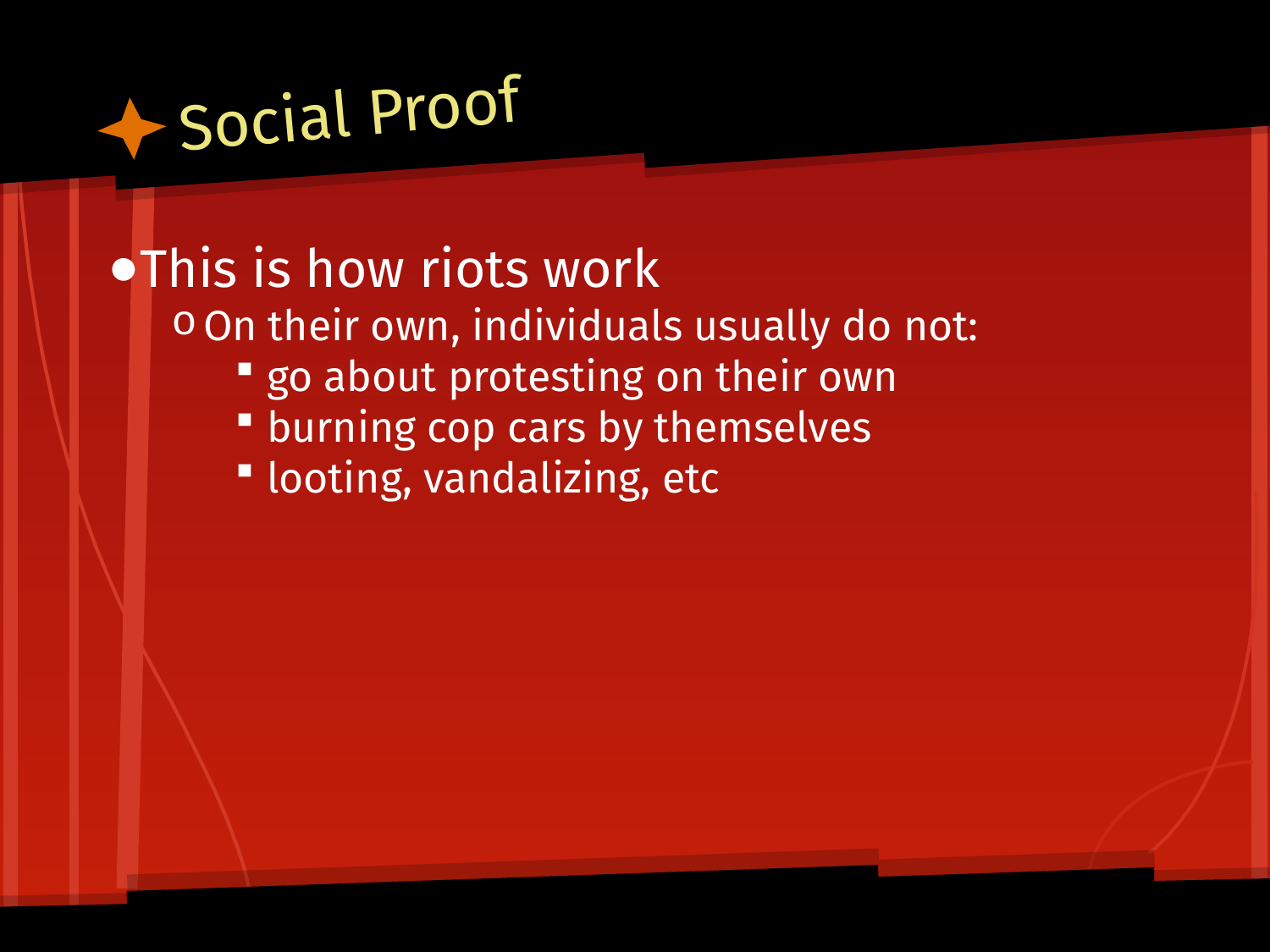

# Social Proof
This is how riots work
On their own, individuals usually do not:
go about protesting on their own
burning cop cars by themselves
looting, vandalizing, etc